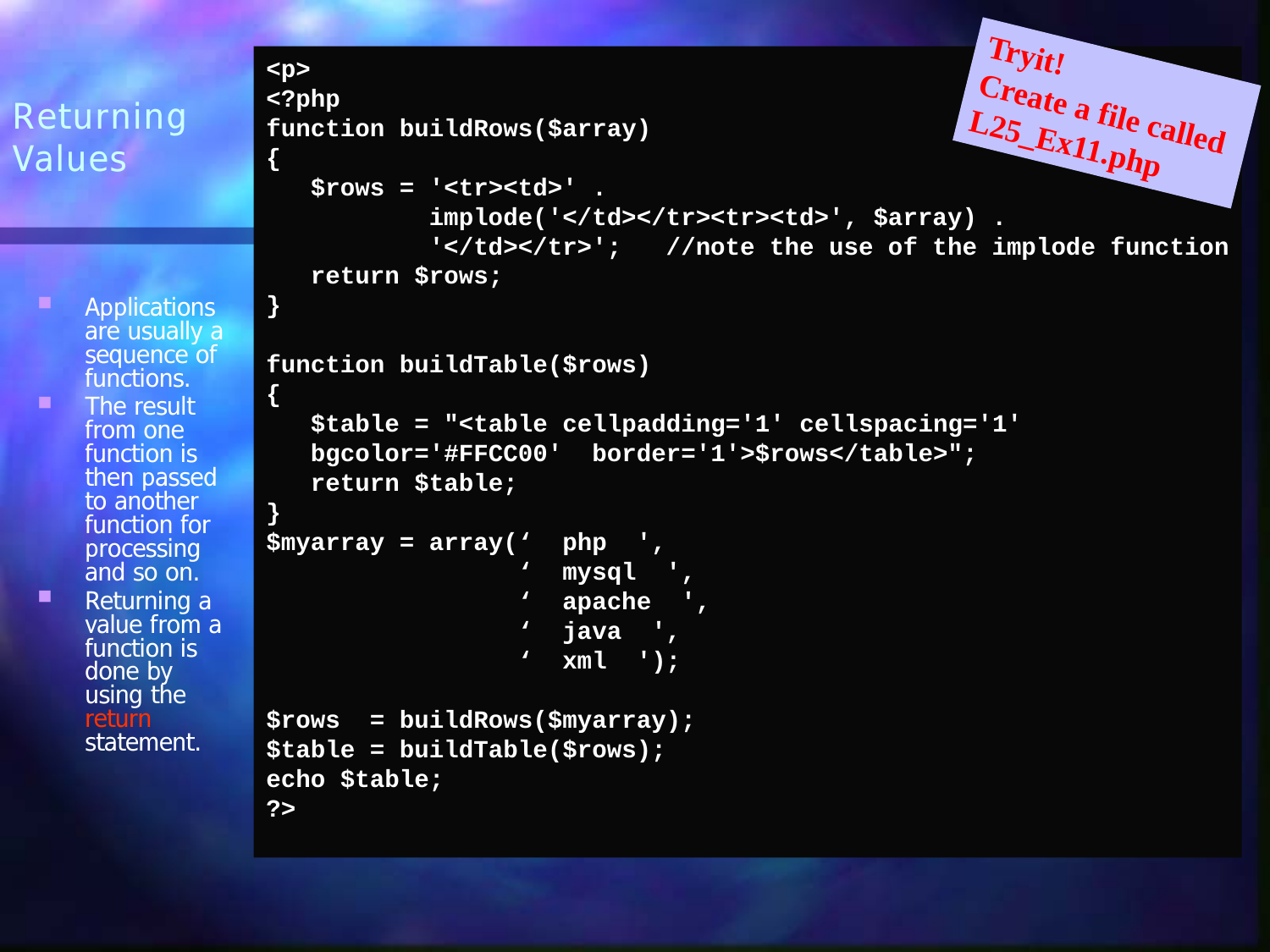

# Returning Values
<p>
<?php
function buildRows($array)
{
   $rows = '<tr><td>' .
           implode('</td></tr><tr><td>', $array) .
           '</td></tr>';   //note the use of the implode function
   return $rows;
}

function buildTable($rows)
{
   $table = "<table cellpadding='1' cellspacing='1'
   bgcolor='#FFCC00'  border='1'>$rows</table>";
   return $table;
}
$myarray = array(‘  php  ',
                 ‘  mysql  ',
                 ‘  apache  ',
                 ‘  java  ',
                 ‘  xml  ');

$rows  = buildRows($myarray);
$table = buildTable($rows);
echo $table;
?>

Tryit!
Create a file called
L25_Ex11.php

Applications are usually a sequence of functions.
The result from one function is then passed to another function for processing and so on.
Returning a value from a function is done by using the return statement.